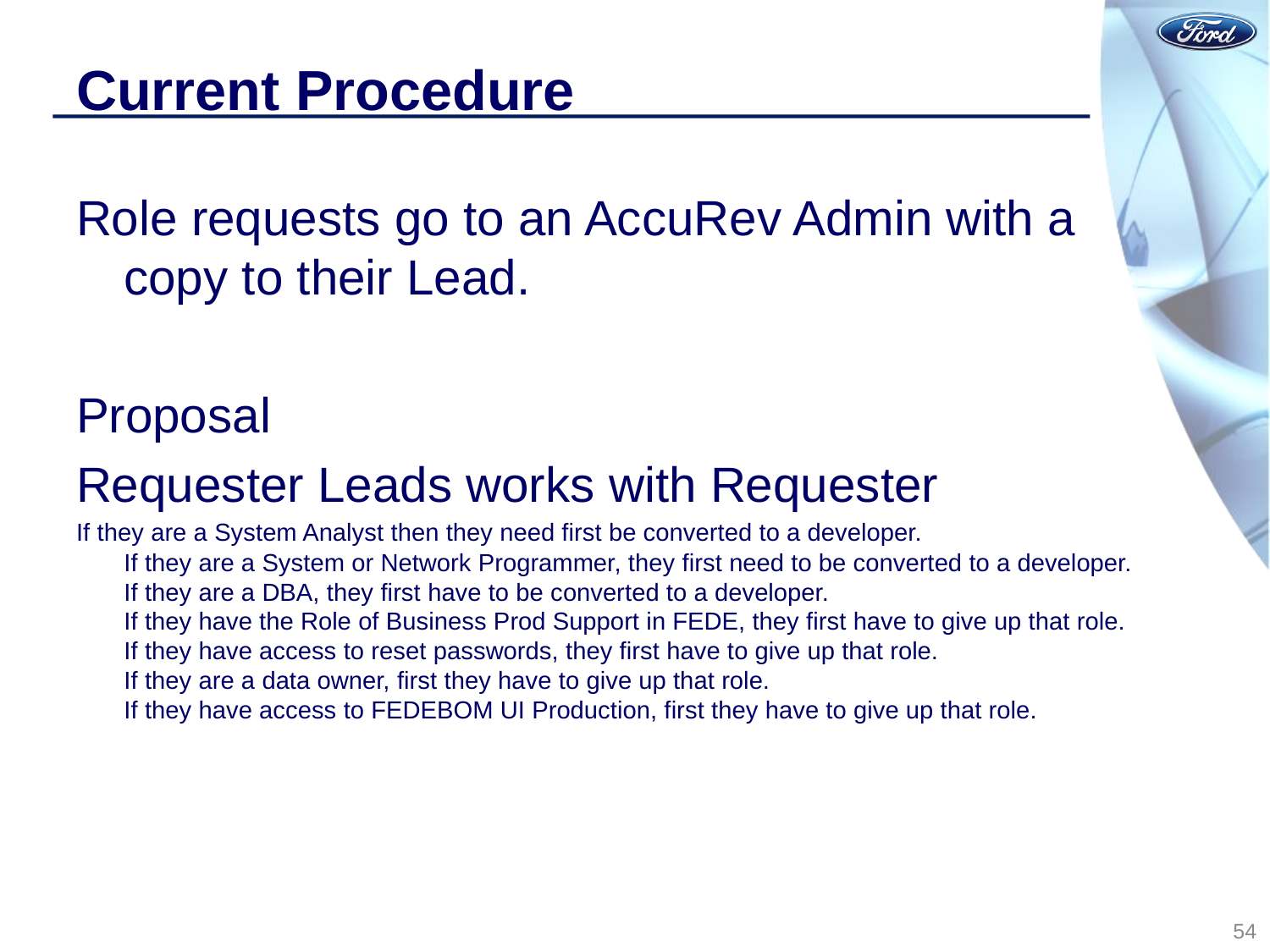

# Current Procedure
Role requests go to an AccuRev Admin with a copy to their Lead.

Proposal
Requester Leads works with Requester
If they are a System Analyst then they need first be converted to a developer.
If they are a System or Network Programmer, they first need to be converted to a developer.
If they are a DBA, they first have to be converted to a developer.
If they have the Role of Business Prod Support in FEDE, they first have to give up that role.
If they have access to reset passwords, they first have to give up that role.
If they are a data owner, first they have to give up that role.
If they have access to FEDEBOM UI Production, first they have to give up that role.

54